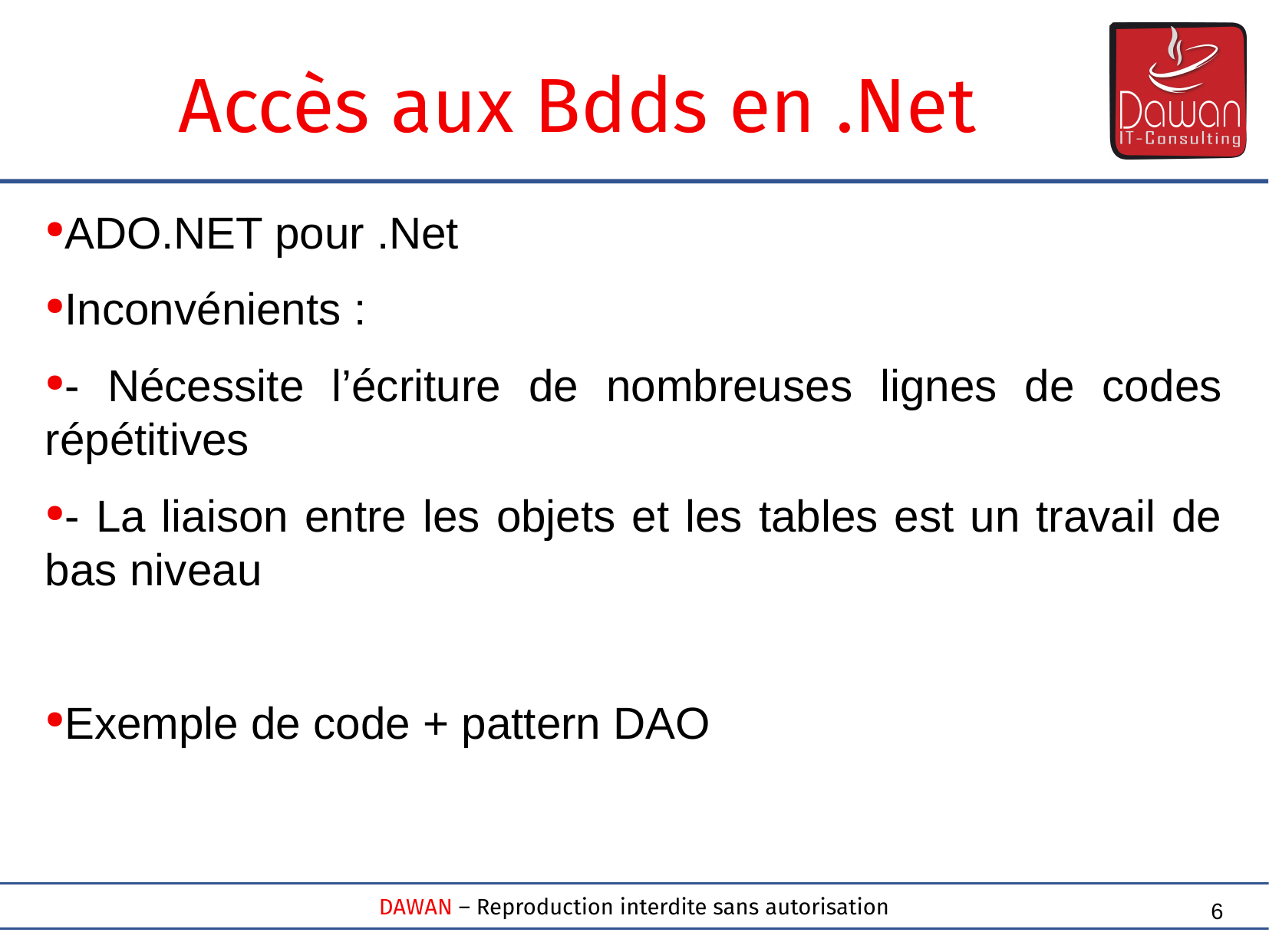

Accès aux Bdds en .Net
ADO.NET pour .Net
Inconvénients :
- Nécessite l’écriture de nombreuses lignes de codes répétitives
- La liaison entre les objets et les tables est un travail de bas niveau

Exemple de code + pattern DAO
6